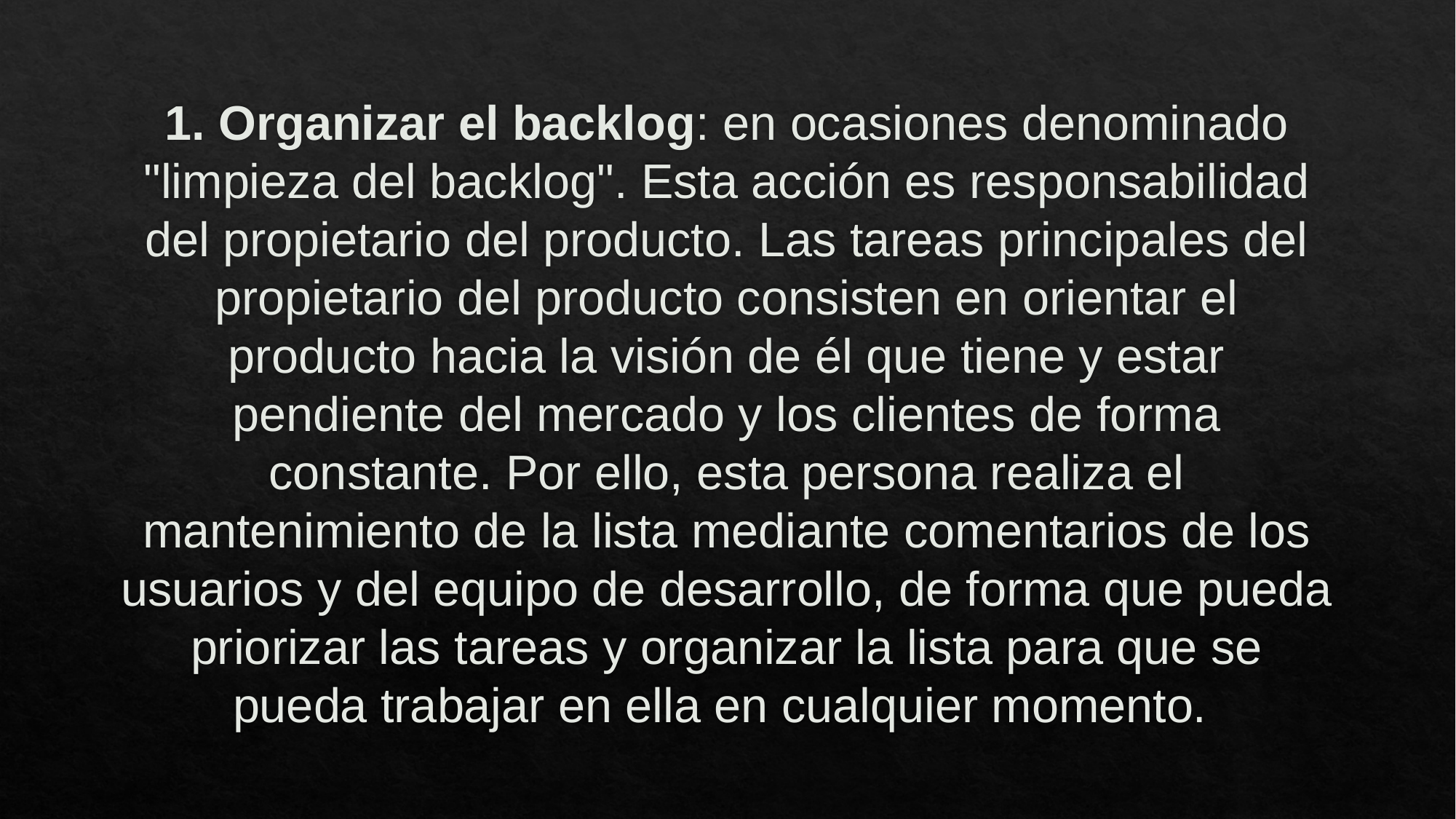

# 1. Organizar el backlog: en ocasiones denominado "limpieza del backlog". Esta acción es responsabilidad del propietario del producto. Las tareas principales del propietario del producto consisten en orientar el producto hacia la visión de él que tiene y estar pendiente del mercado y los clientes de forma constante. Por ello, esta persona realiza el mantenimiento de la lista mediante comentarios de los usuarios y del equipo de desarrollo, de forma que pueda priorizar las tareas y organizar la lista para que se pueda trabajar en ella en cualquier momento.